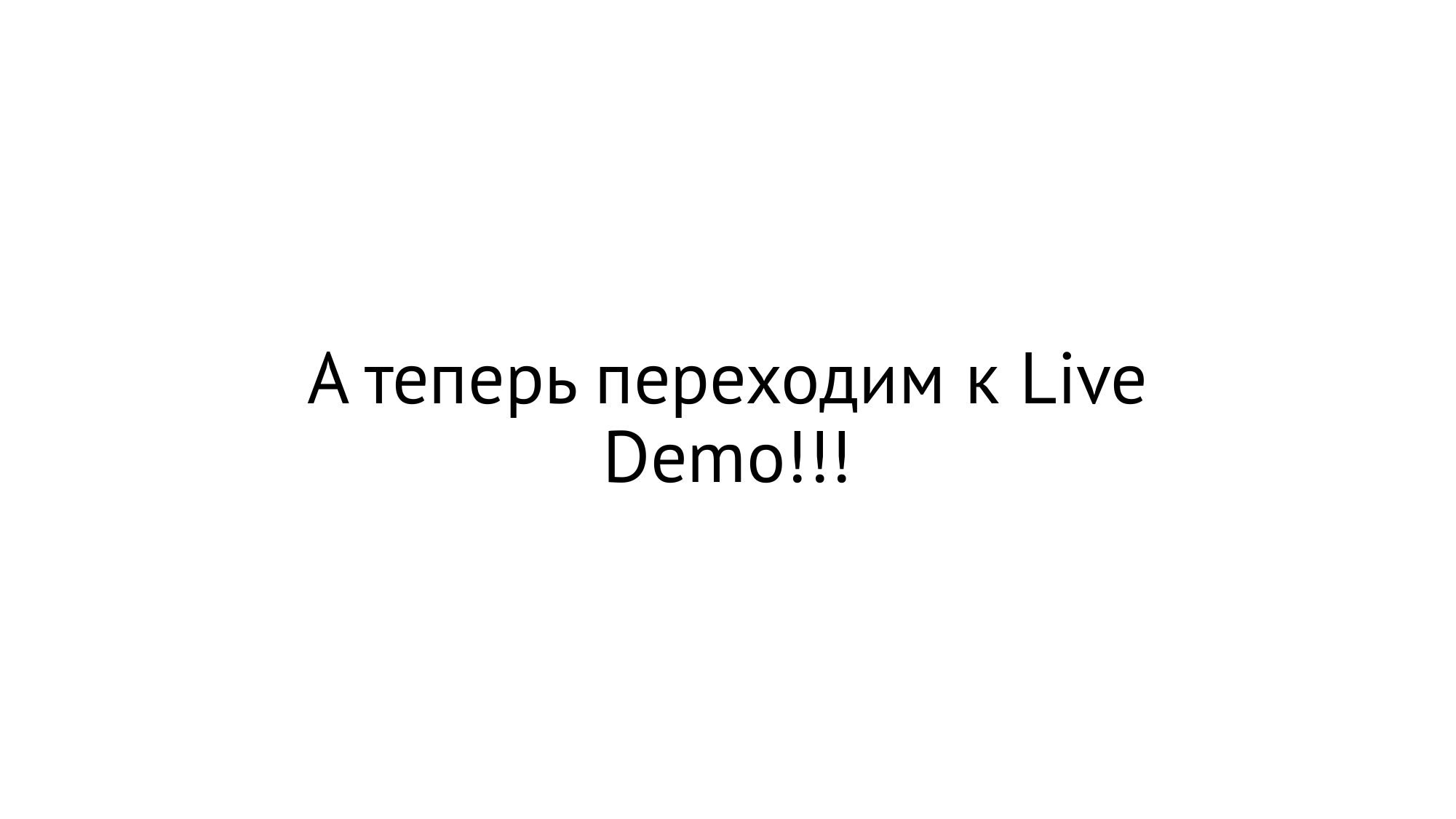

# А теперь переходим к Live Demo!!!